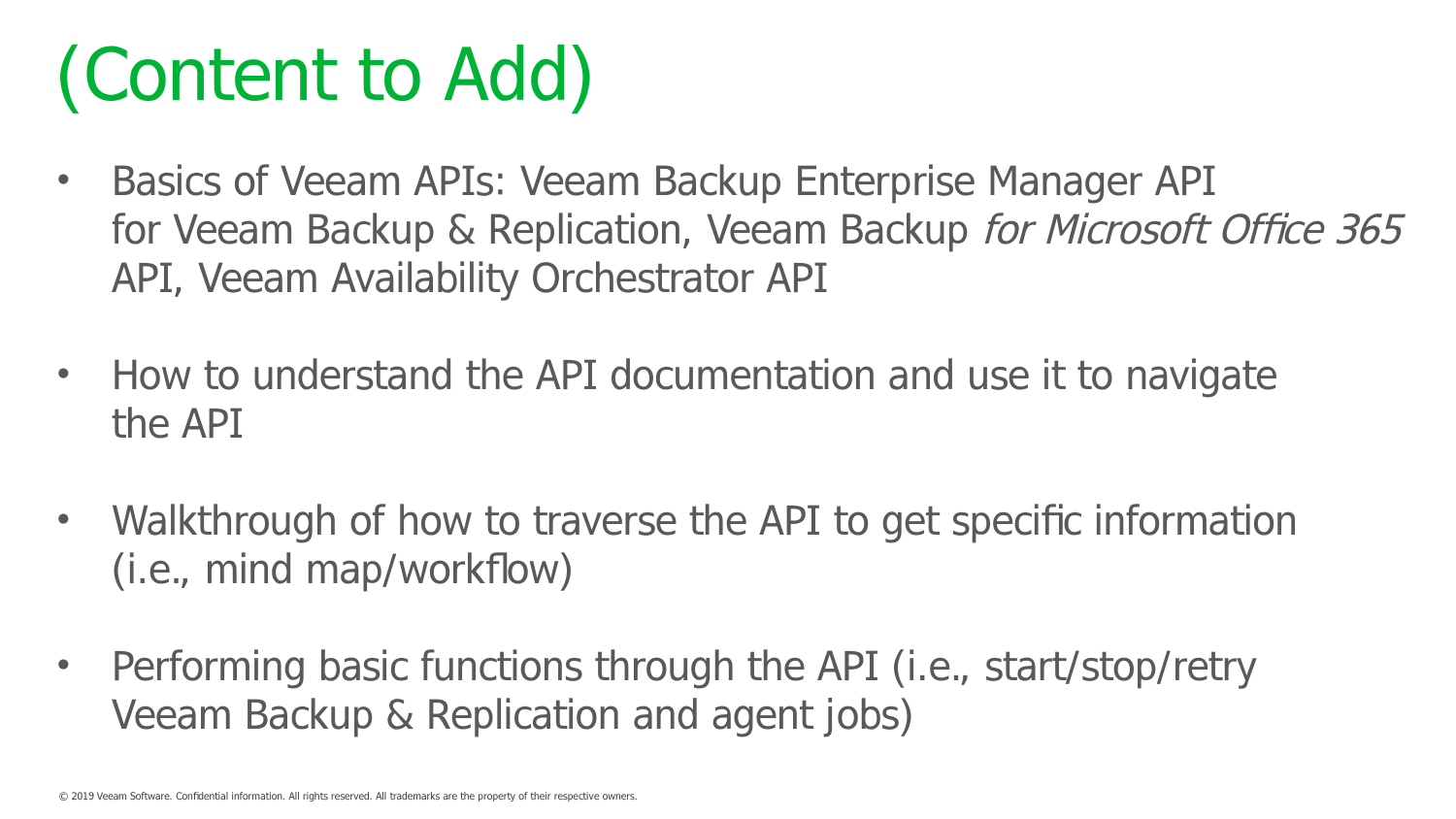

# (Content to Add)
Basics of Veeam APIs: Veeam Backup Enterprise Manager API
for Veeam Backup & Replication, Veeam Backup for Microsoft Office 365 API, Veeam Availability Orchestrator API

How to understand the API documentation and use it to navigate
the API

Walkthrough of how to traverse the API to get specific information
(i.e., mind map/workflow)

Performing basic functions through the API (i.e., start/stop/retry
Veeam Backup & Replication and agent jobs)